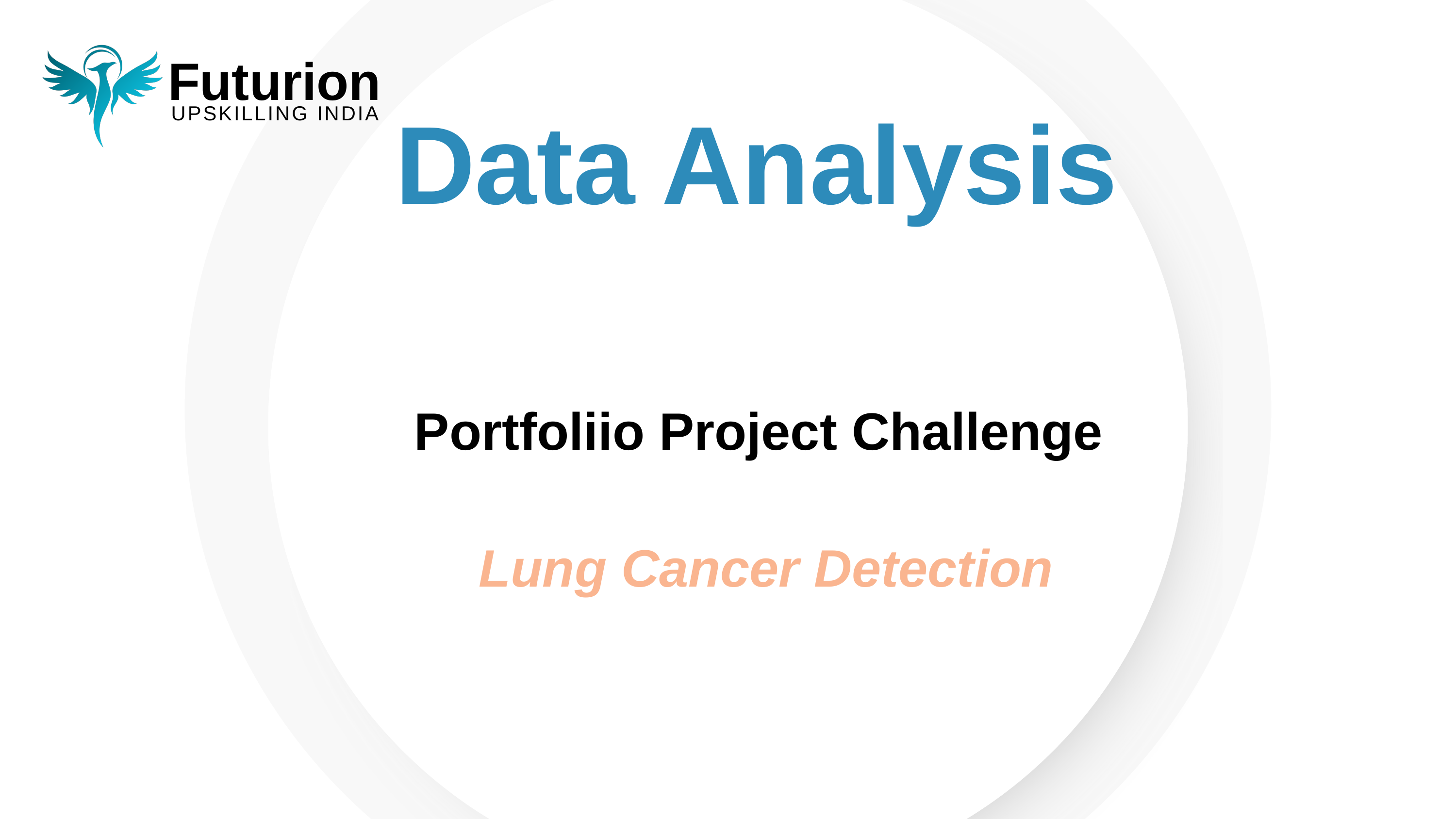

Futurion
UPSKILLING INDIA
Data Analysis
Portfoliio Project Challenge
Lung Cancer Detection
01